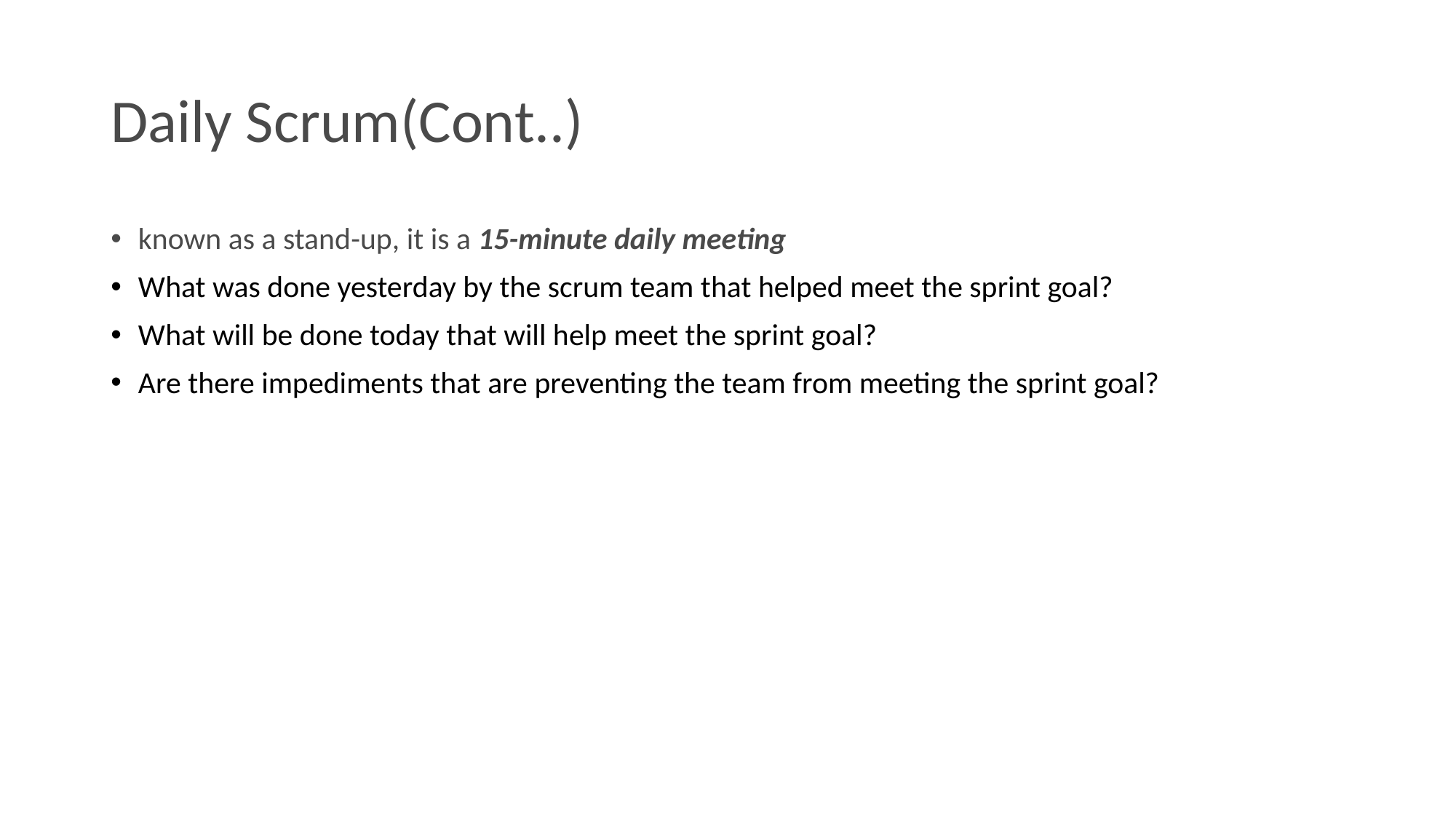

# Daily Scrum(Cont..)
known as a stand-up, it is a 15-minute daily meeting
What was done yesterday by the scrum team that helped meet the sprint goal?
What will be done today that will help meet the sprint goal?
Are there impediments that are preventing the team from meeting the sprint goal?